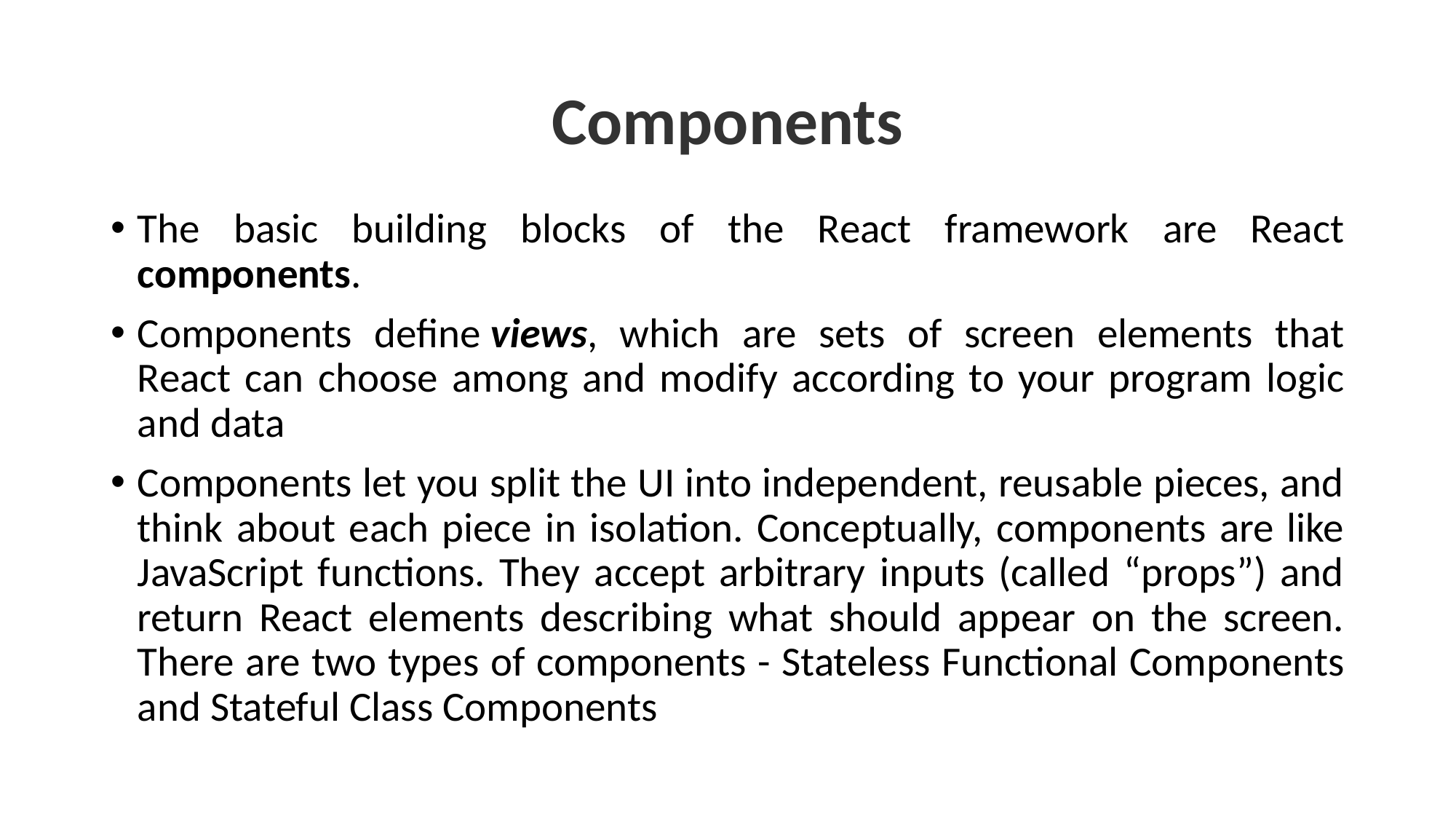

# Components
The basic building blocks of the React framework are React components.
Components define views, which are sets of screen elements that React can choose among and modify according to your program logic and data
Components let you split the UI into independent, reusable pieces, and think about each piece in isolation. Conceptually, components are like JavaScript functions. They accept arbitrary inputs (called “props”) and return React elements describing what should appear on the screen. There are two types of components - Stateless Functional Components and Stateful Class Components